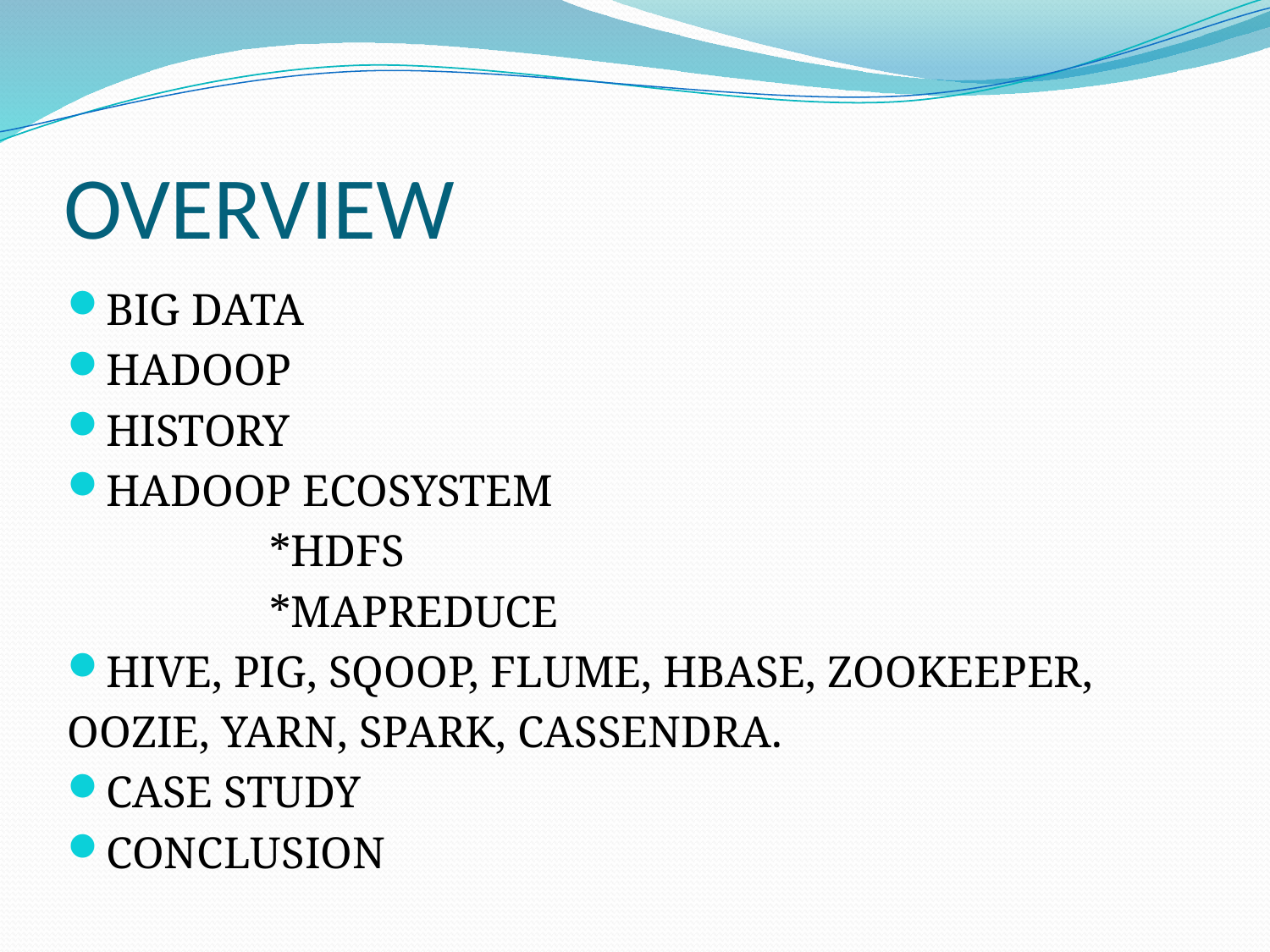

# OVERVIEW
BIG DATA
HADOOP
HISTORY
HADOOP ECOSYSTEM
                  *HDFS
                  *MAPREDUCE
HIVE, PIG, SQOOP, FLUME, HBASE, ZOOKEEPER,
OOZIE, YARN, SPARK, CASSENDRA.
CASE STUDY
CONCLUSION